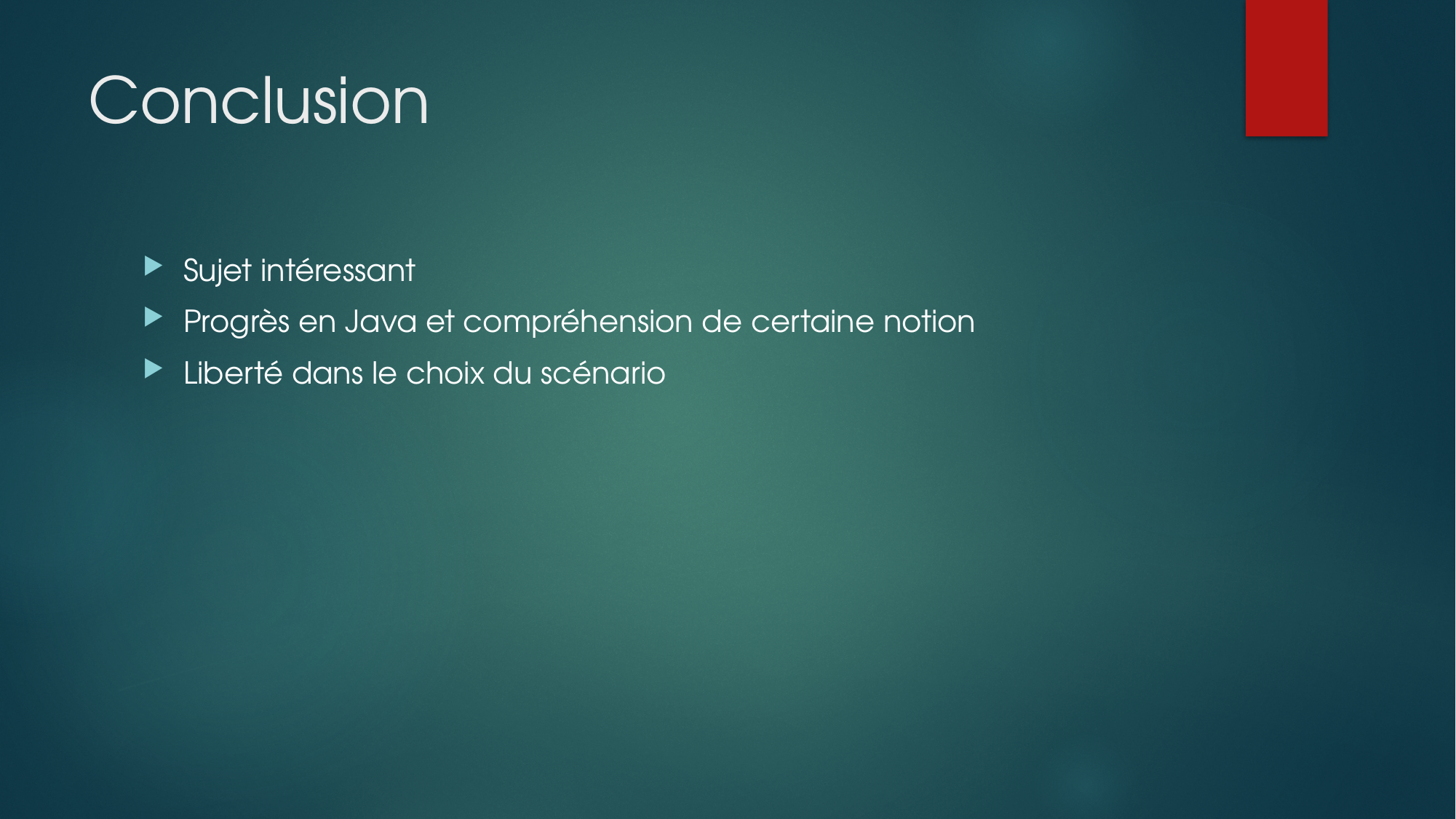

# Conclusion
Sujet intéressant
Progrès en Java et compréhension de certaine notion
Liberté dans le choix du scénario